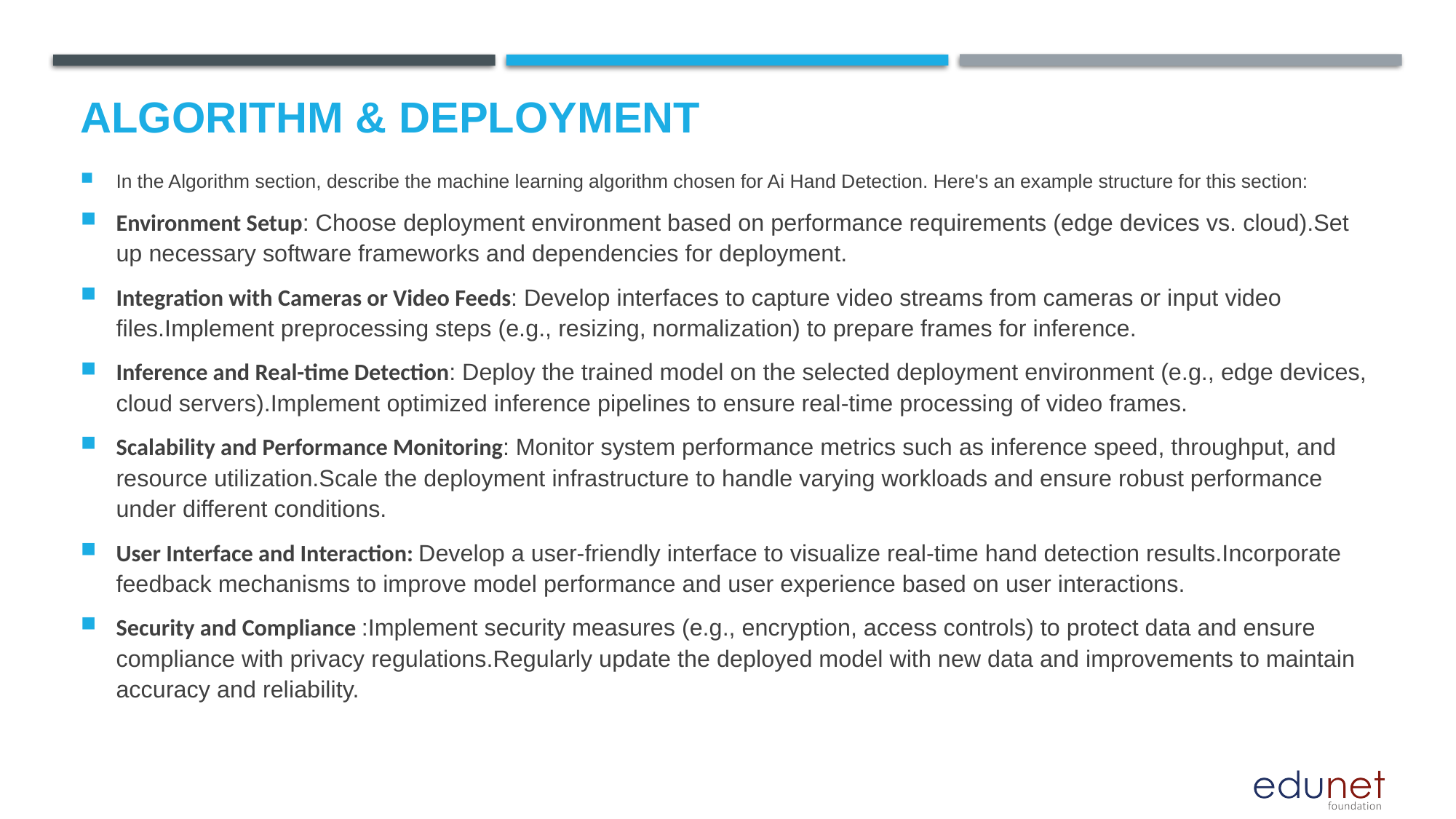

# Algorithm & Deployment
In the Algorithm section, describe the machine learning algorithm chosen for Ai Hand Detection. Here's an example structure for this section:
Environment Setup: Choose deployment environment based on performance requirements (edge devices vs. cloud).Set up necessary software frameworks and dependencies for deployment.
Integration with Cameras or Video Feeds: Develop interfaces to capture video streams from cameras or input video files.Implement preprocessing steps (e.g., resizing, normalization) to prepare frames for inference.
Inference and Real-time Detection: Deploy the trained model on the selected deployment environment (e.g., edge devices, cloud servers).Implement optimized inference pipelines to ensure real-time processing of video frames.
Scalability and Performance Monitoring: Monitor system performance metrics such as inference speed, throughput, and resource utilization.Scale the deployment infrastructure to handle varying workloads and ensure robust performance under different conditions.
User Interface and Interaction: Develop a user-friendly interface to visualize real-time hand detection results.Incorporate feedback mechanisms to improve model performance and user experience based on user interactions.
Security and Compliance :Implement security measures (e.g., encryption, access controls) to protect data and ensure compliance with privacy regulations.Regularly update the deployed model with new data and improvements to maintain accuracy and reliability.